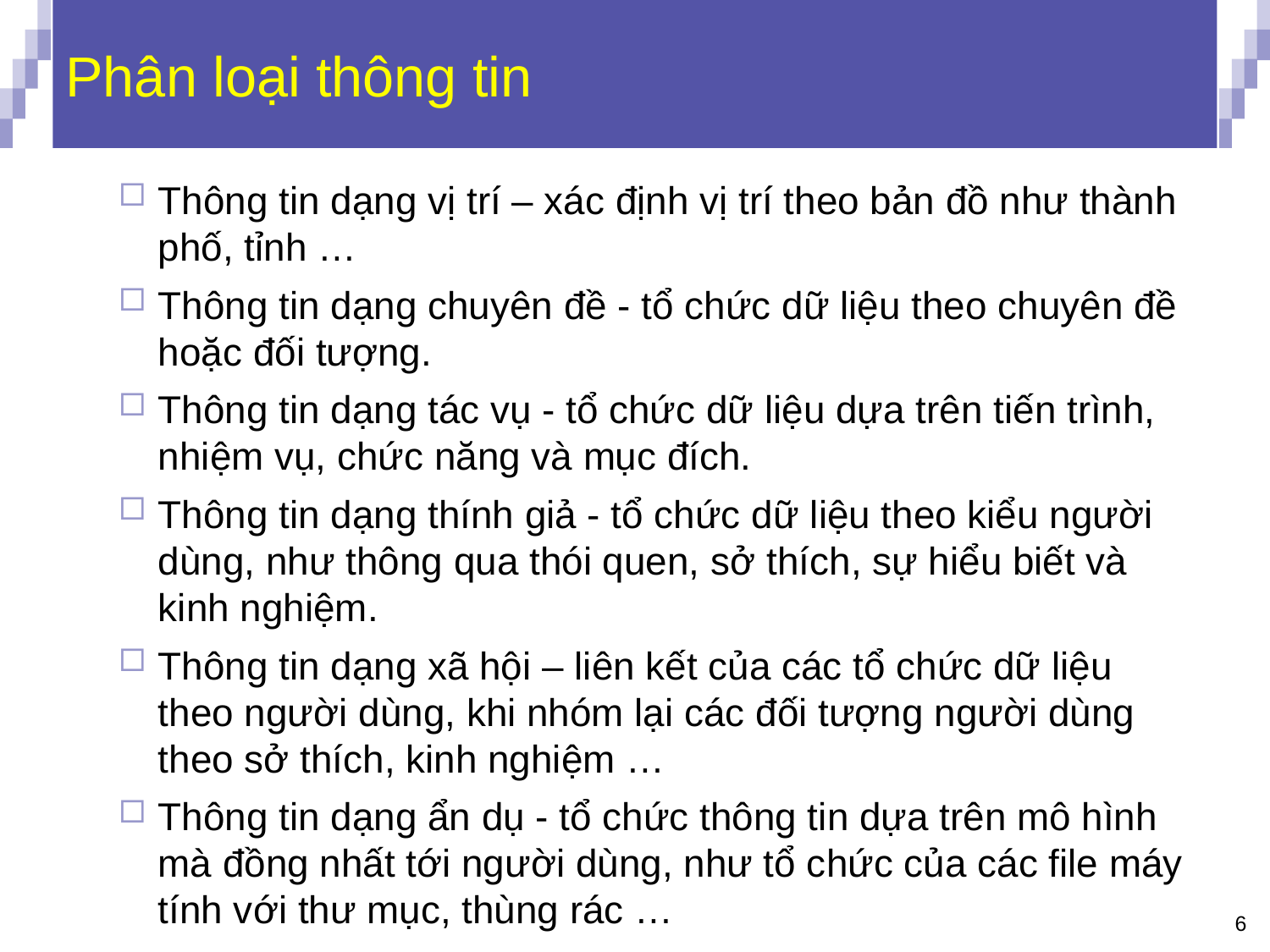

# Phân loại thông tin
Thông tin dạng vị trí – xác định vị trí theo bản đồ như thành phố, tỉnh …
Thông tin dạng chuyên đề - tổ chức dữ liệu theo chuyên đề hoặc đối tượng.
Thông tin dạng tác vụ - tổ chức dữ liệu dựa trên tiến trình, nhiệm vụ, chức năng và mục đích.
Thông tin dạng thính giả - tổ chức dữ liệu theo kiểu người dùng, như thông qua thói quen, sở thích, sự hiểu biết và kinh nghiệm.
Thông tin dạng xã hội – liên kết của các tổ chức dữ liệu theo người dùng, khi nhóm lại các đối tượng người dùng theo sở thích, kinh nghiệm …
Thông tin dạng ẩn dụ - tổ chức thông tin dựa trên mô hình mà đồng nhất tới người dùng, như tổ chức của các file máy tính với thư mục, thùng rác …
6